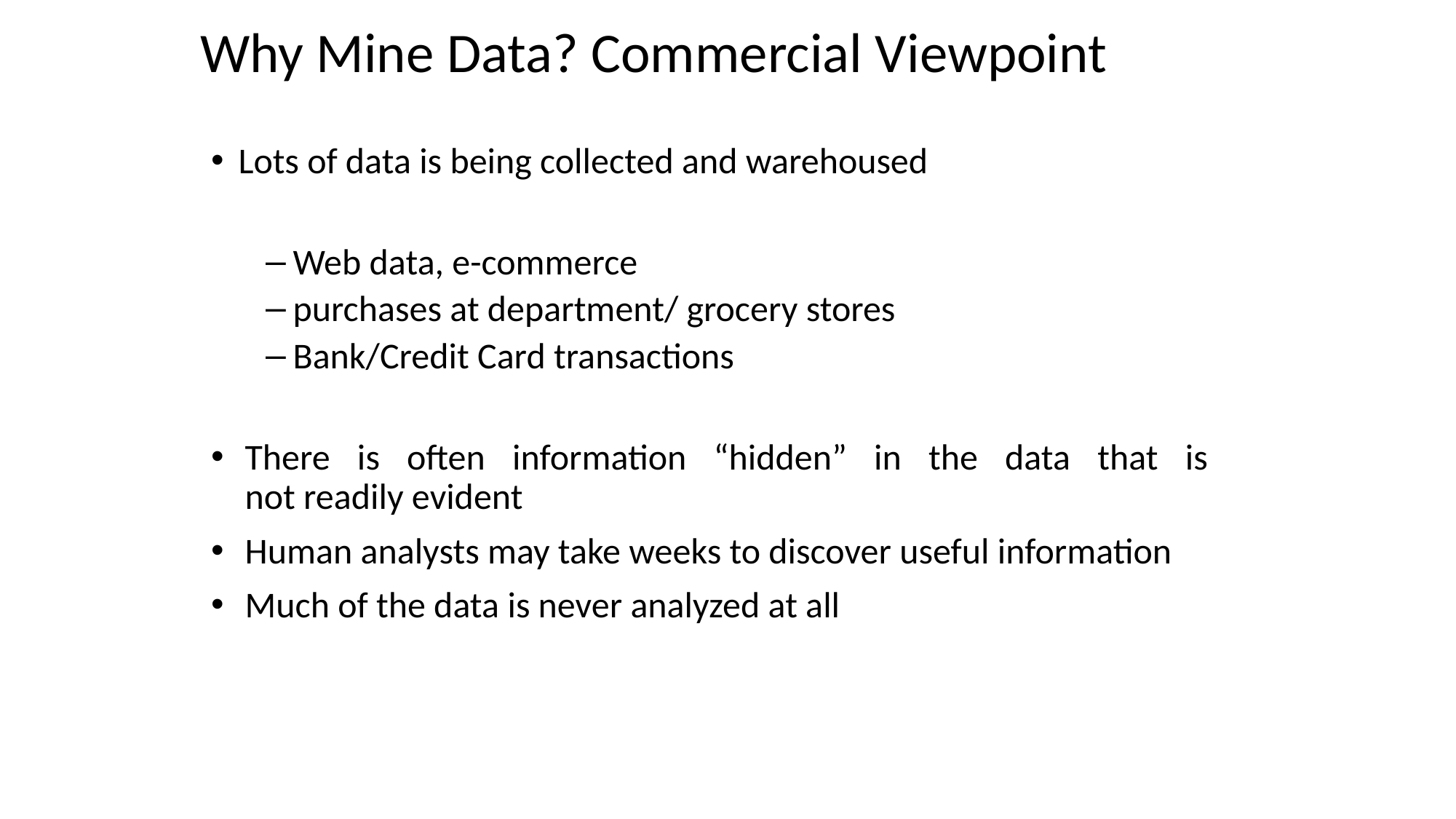

# Why Mine Data? Commercial Viewpoint
Lots of data is being collected and warehoused

Web data, e-commerce
purchases at department/ grocery stores
Bank/Credit Card transactions

There is often information “hidden” in the data that is
not readily evident
Human analysts may take weeks to discover useful information
Much of the data is never analyzed at all

4